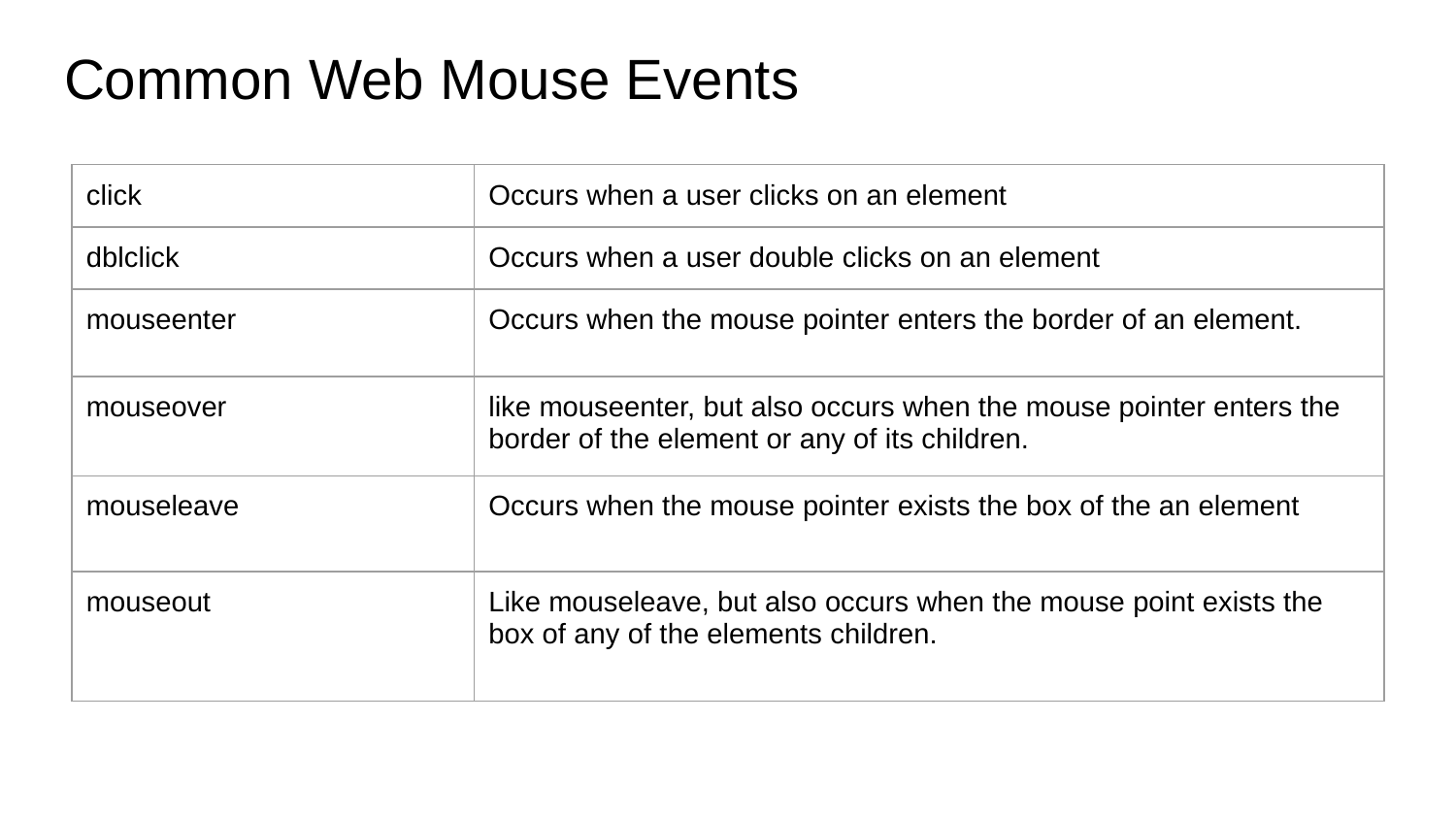

# Common Web Mouse Events
| click | Occurs when a user clicks on an element |
| --- | --- |
| dblclick | Occurs when a user double clicks on an element |
| mouseenter | Occurs when the mouse pointer enters the border of an element. |
| mouseover | like mouseenter, but also occurs when the mouse pointer enters the border of the element or any of its children. |
| mouseleave | Occurs when the mouse pointer exists the box of the an element |
| mouseout | Like mouseleave, but also occurs when the mouse point exists the box of any of the elements children. |